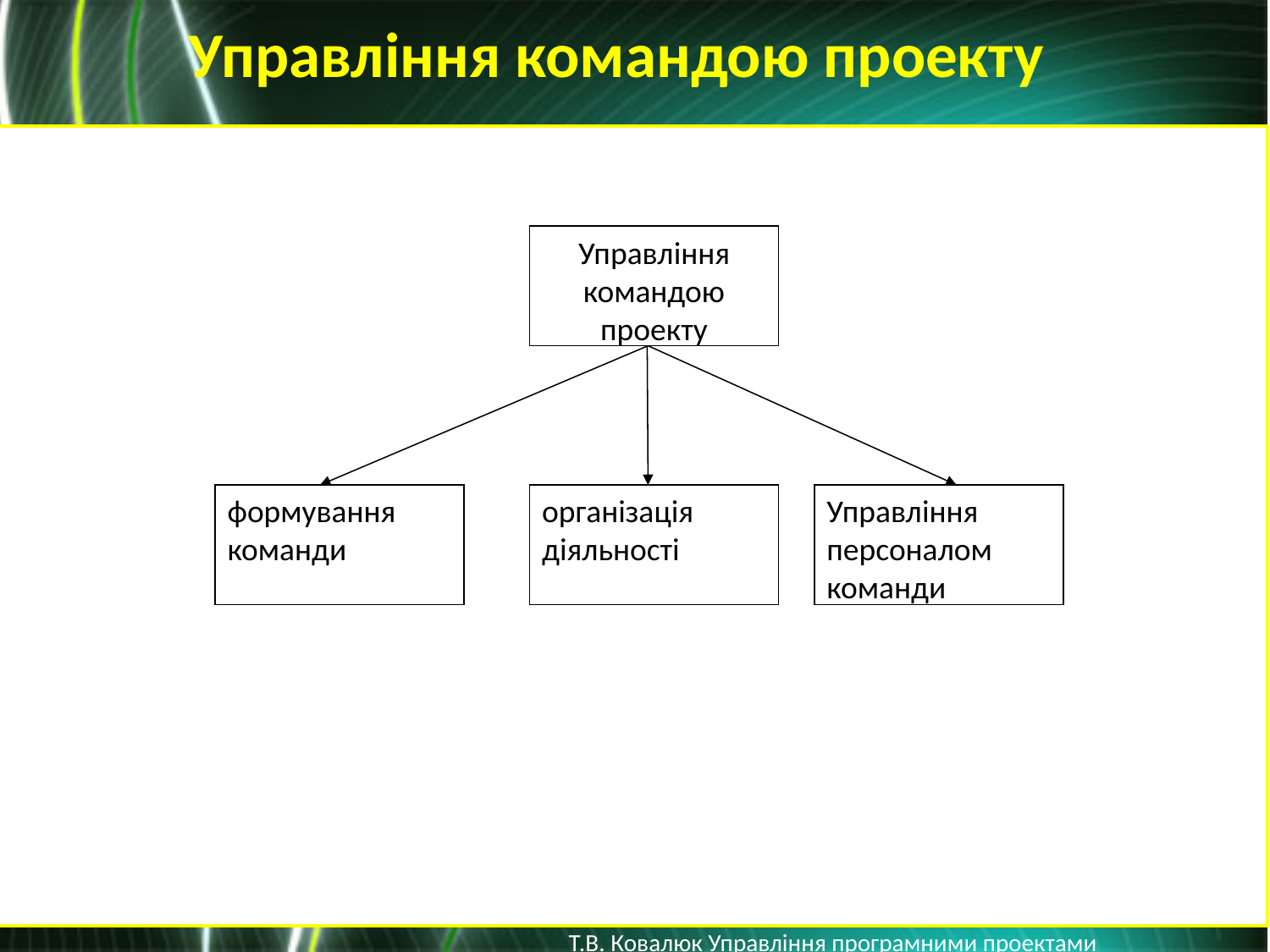

Управління командою проекту
Управління командою проекту
формування команди
організація діяльності
Управління персоналом команди